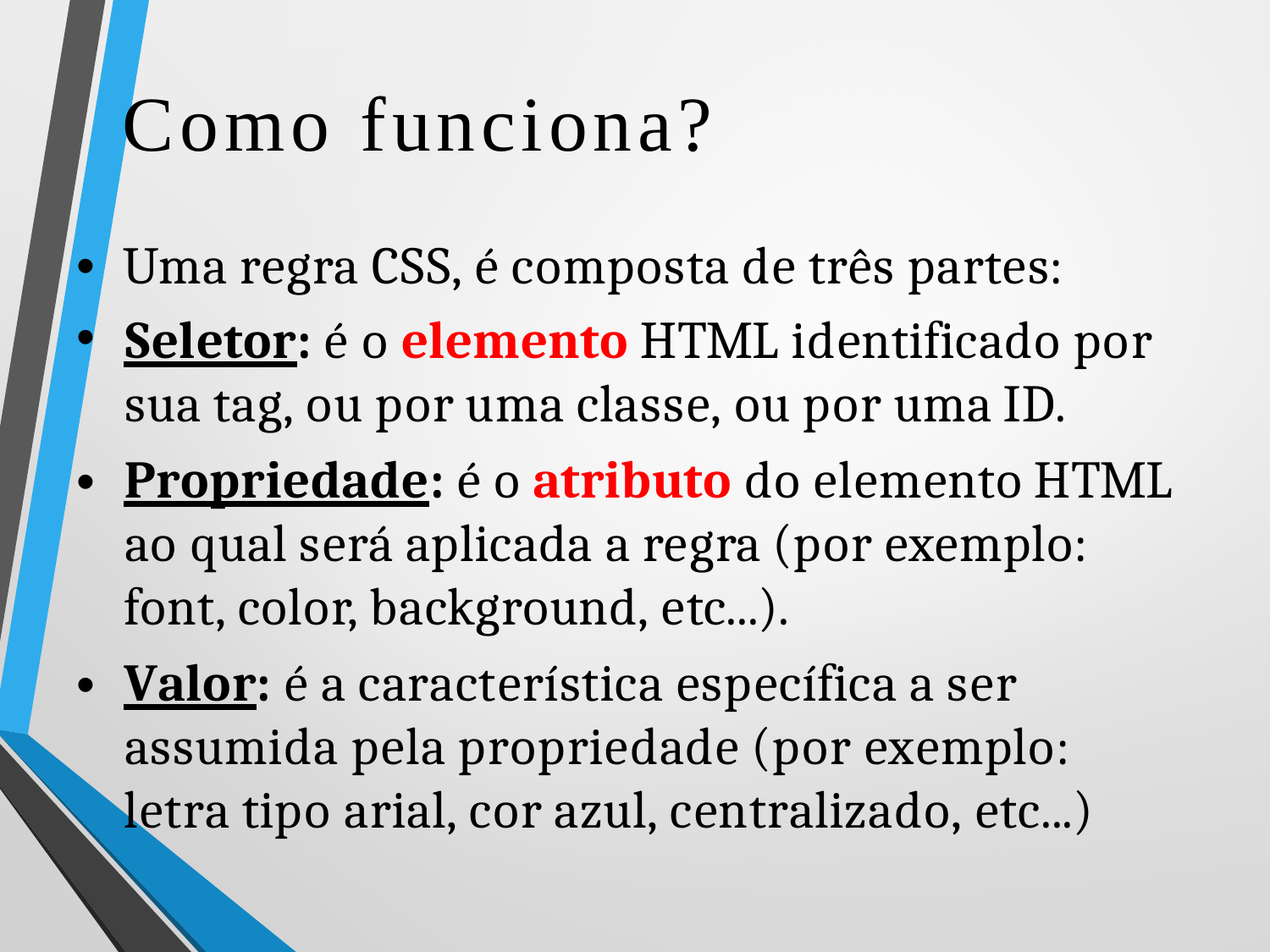

Como funciona?
Uma regra CSS, é composta de três partes:
Seletor: é o elemento HTML identificado por sua tag, ou por uma classe, ou por uma ID.
Propriedade: é o atributo do elemento HTML ao qual será aplicada a regra (por exemplo: font, color, background, etc...).
Valor: é a característica específica a ser assumida pela propriedade (por exemplo: letra tipo arial, cor azul, centralizado, etc...)
•
•
•
•